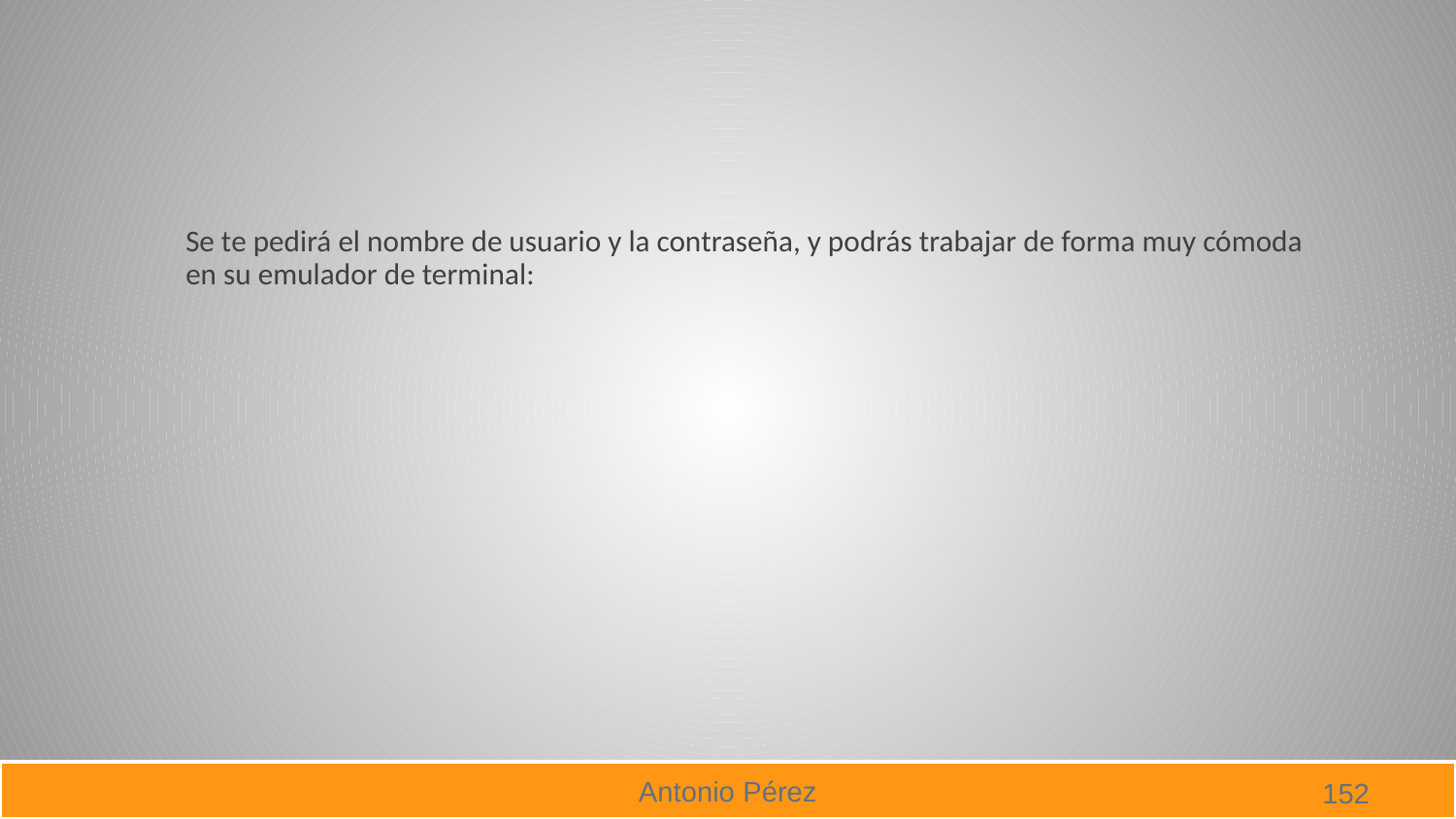

#
Se te pedirá el nombre de usuario y la contraseña, y podrás trabajar de forma muy cómoda en su emulador de terminal: